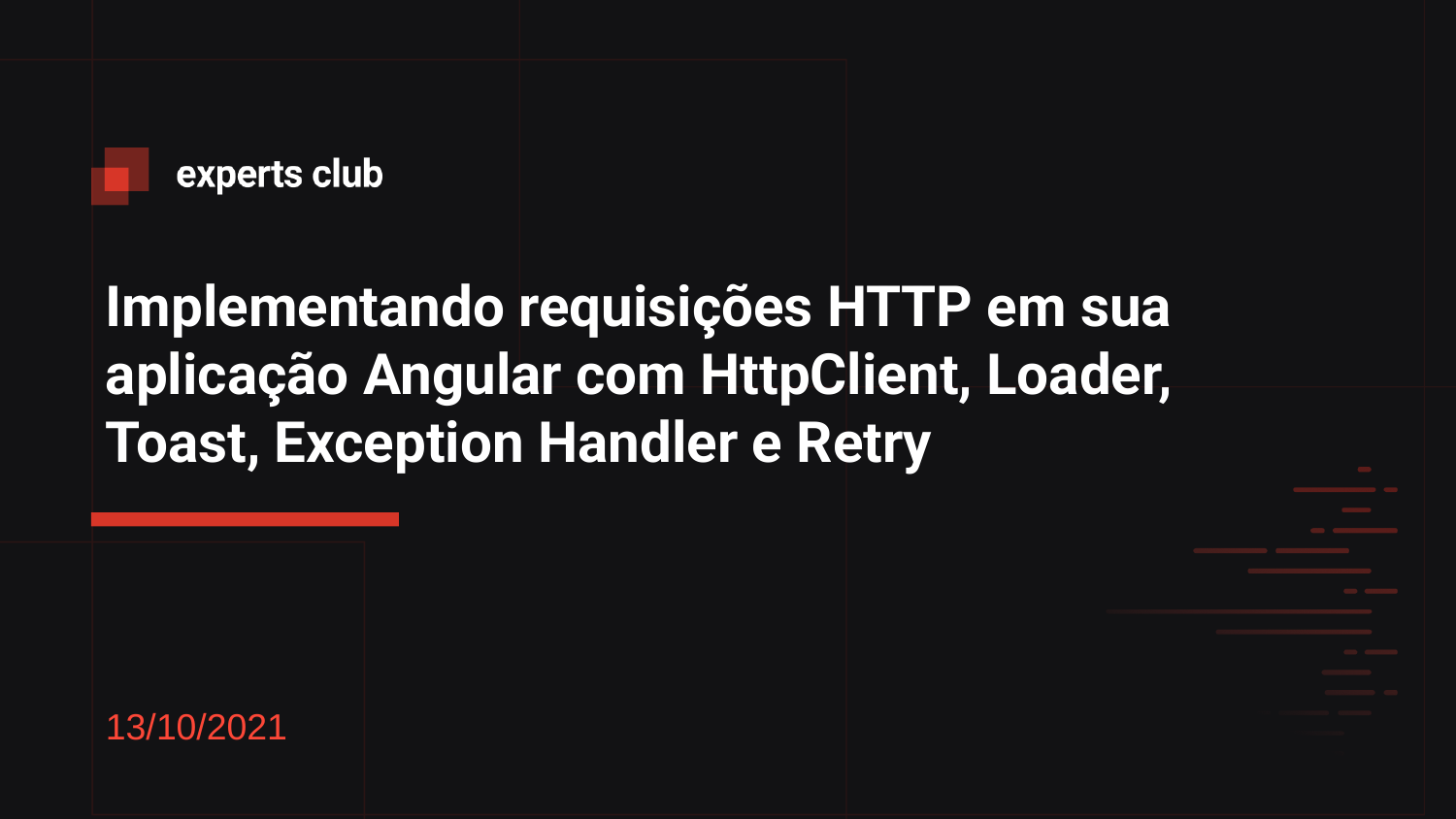

# Implementando requisições HTTP em sua aplicação Angular com HttpClient, Loader, Toast, Exception Handler e Retry

13/10/2021